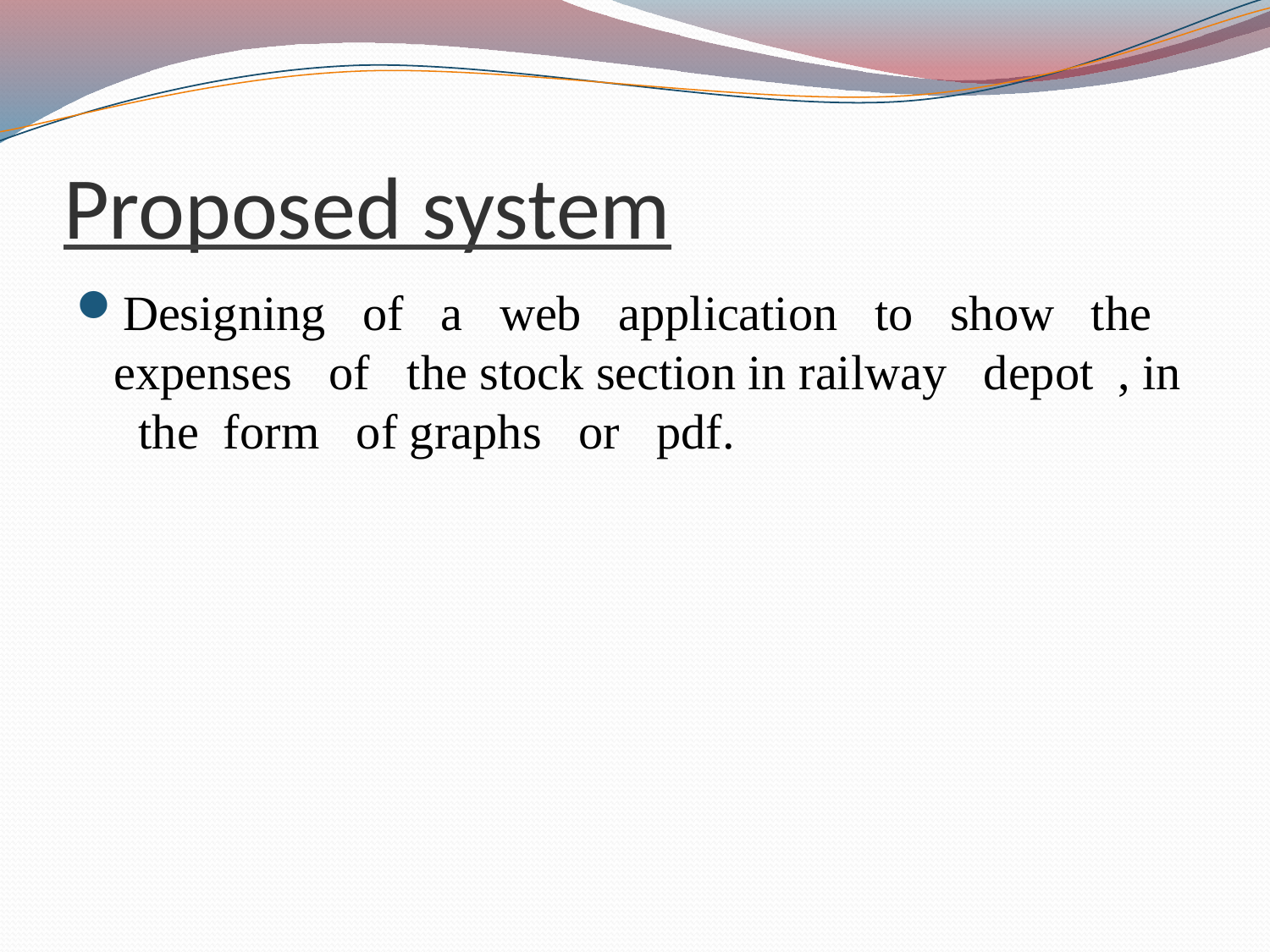

# Proposed system
Designing   of   a   web   application   to   show   the expenses   of   the stock section in railway   depot  , in   the  form   of graphs   or   pdf.